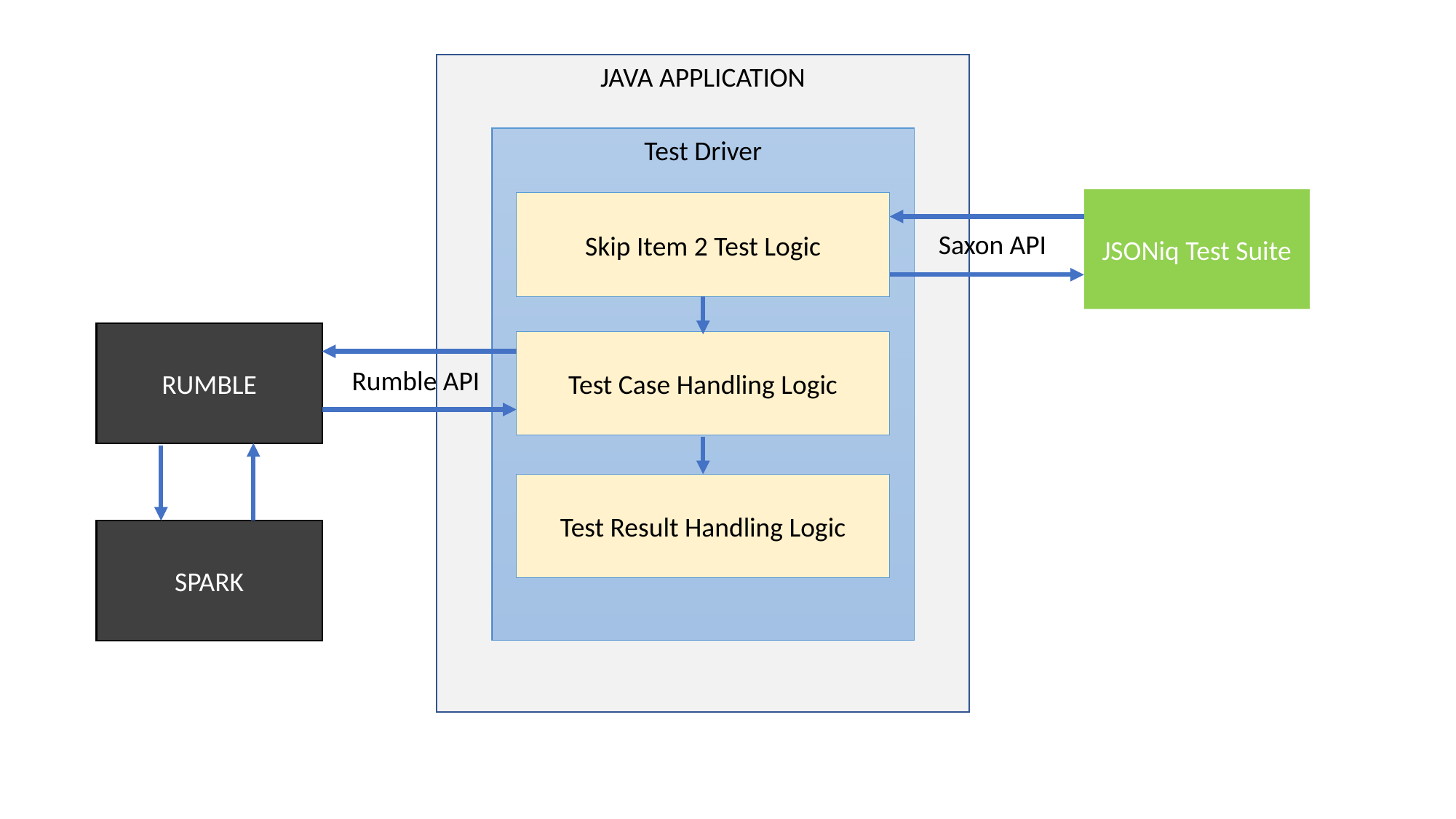

JAVA APPLICATION
Test Driver
JSONiq Test Suite
Skip Item 2 Test Logic
Saxon API
RUMBLE
Test Case Handling Logic
Rumble API
Test Result Handling Logic
SPARK